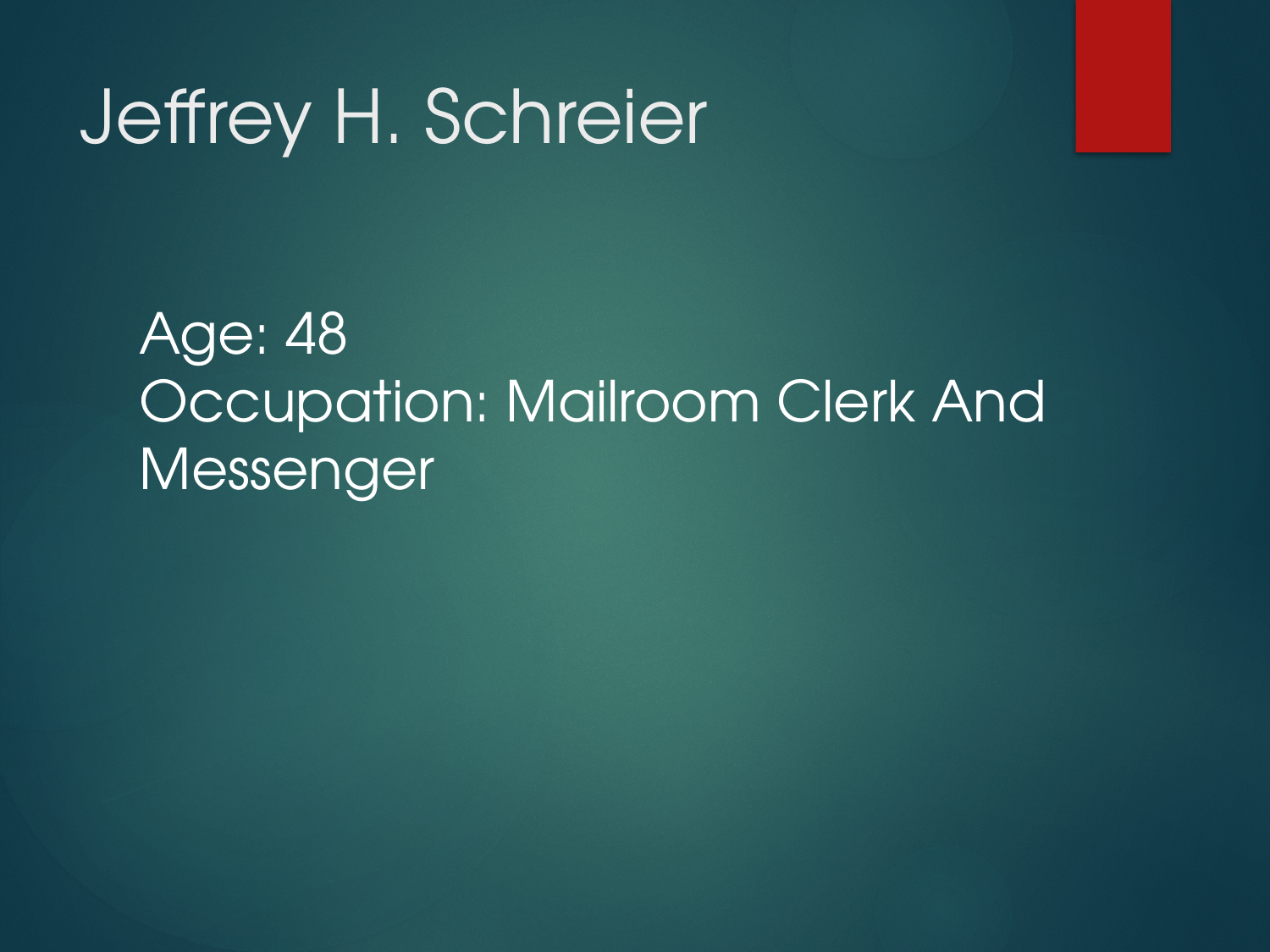

# Jeffrey H. Schreier

Age: 48
Occupation: Mailroom Clerk And Messenger